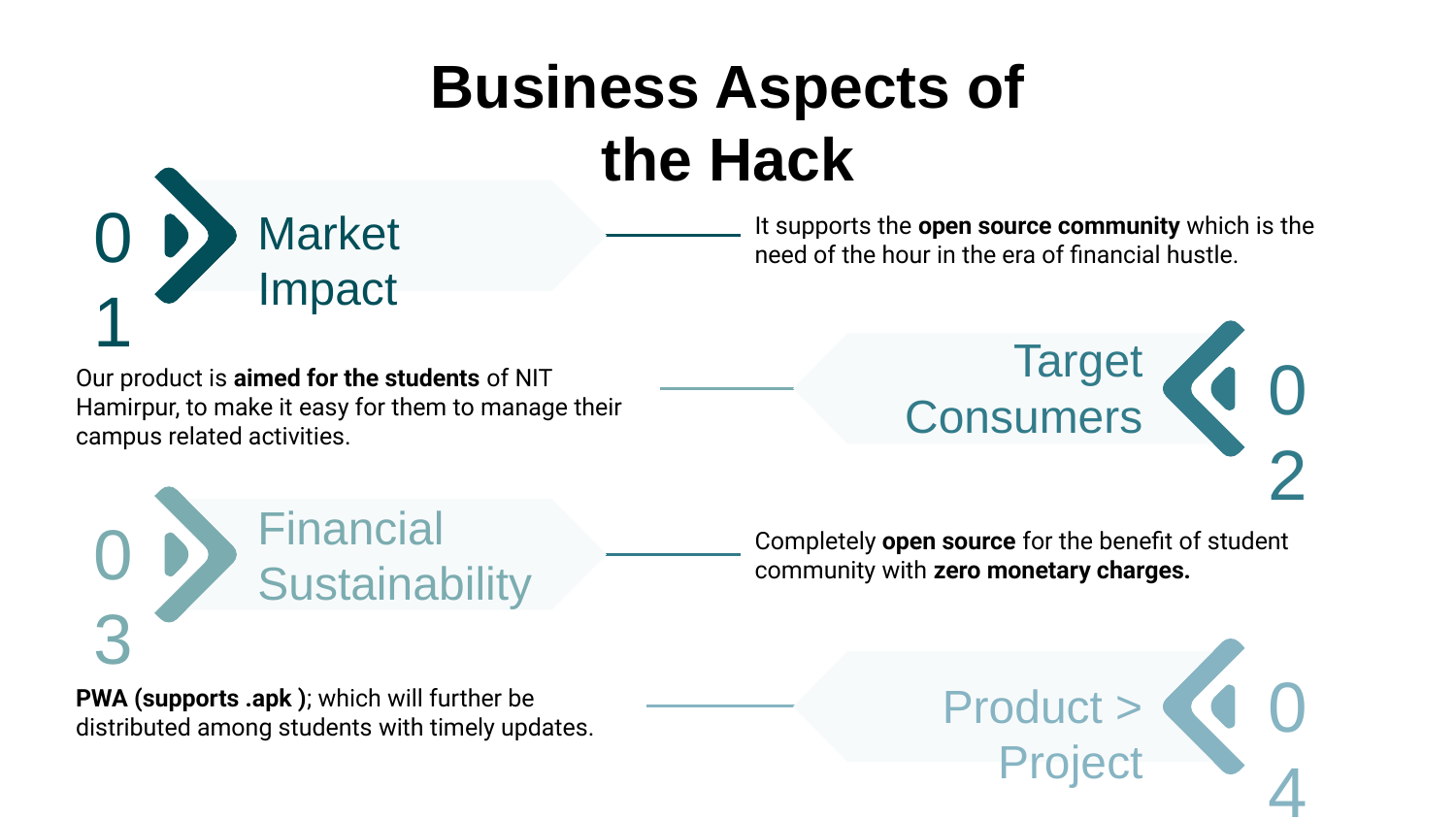

# Business Aspects of the Hack

01
Market Impact
It supports the open source community which is the need of the hour in the era of financial hustle.
Target Consumers

02
Our product is aimed for the students of NIT Hamirpur, to make it easy for them to manage their campus related activities.
Financial Sustainability

03
Completely open source for the benefit of student community with zero monetary charges.

04
Product > Project
PWA (supports .apk ); which will further be distributed among students with timely updates.